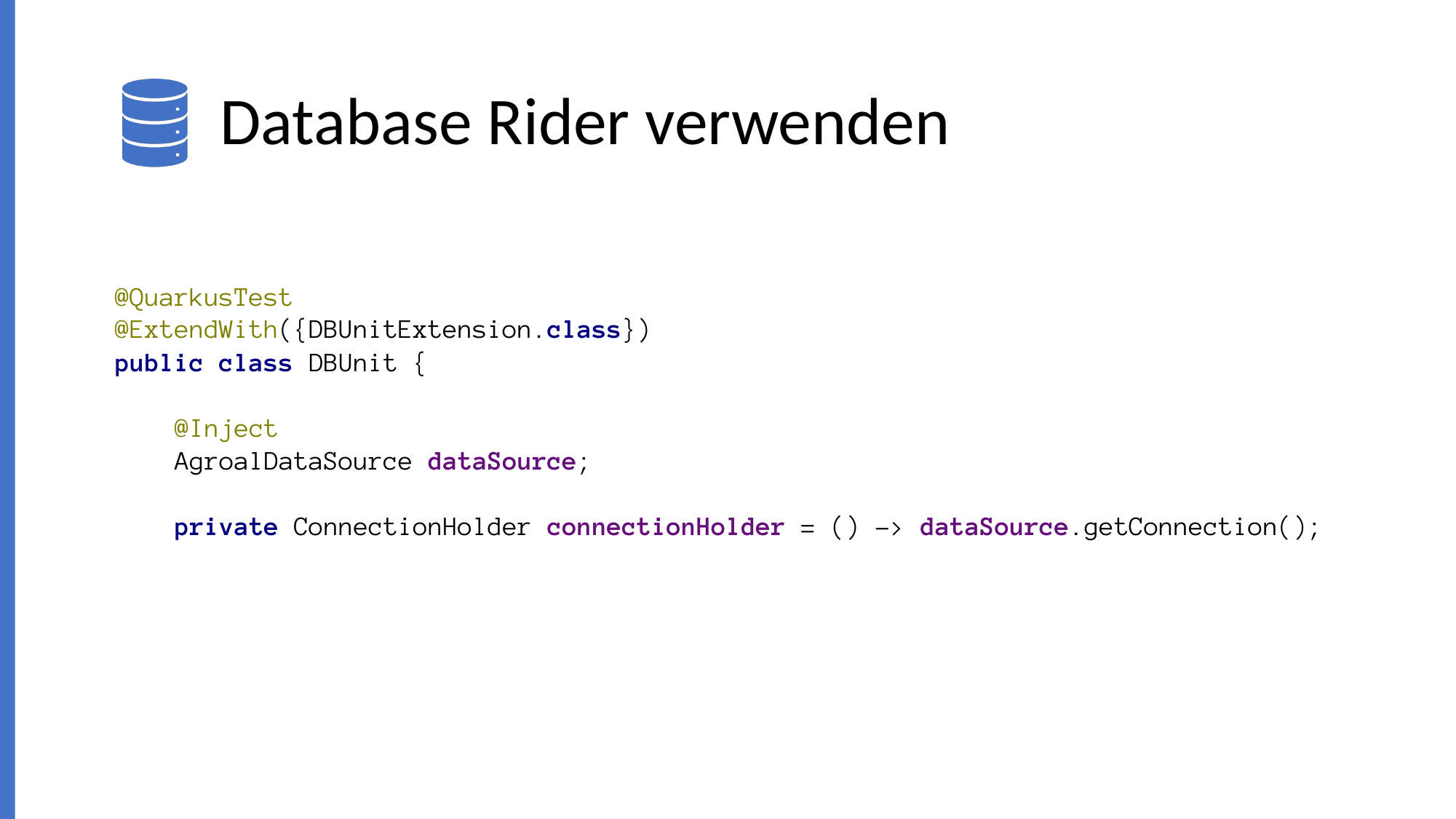

# Database Rider verwenden
@QuarkusTest
@ExtendWith({DBUnitExtension.class})
public class DBUnit {
    @Inject
    AgroalDataSource dataSource;
    private ConnectionHolder connectionHolder = () -> dataSource.getConnection();